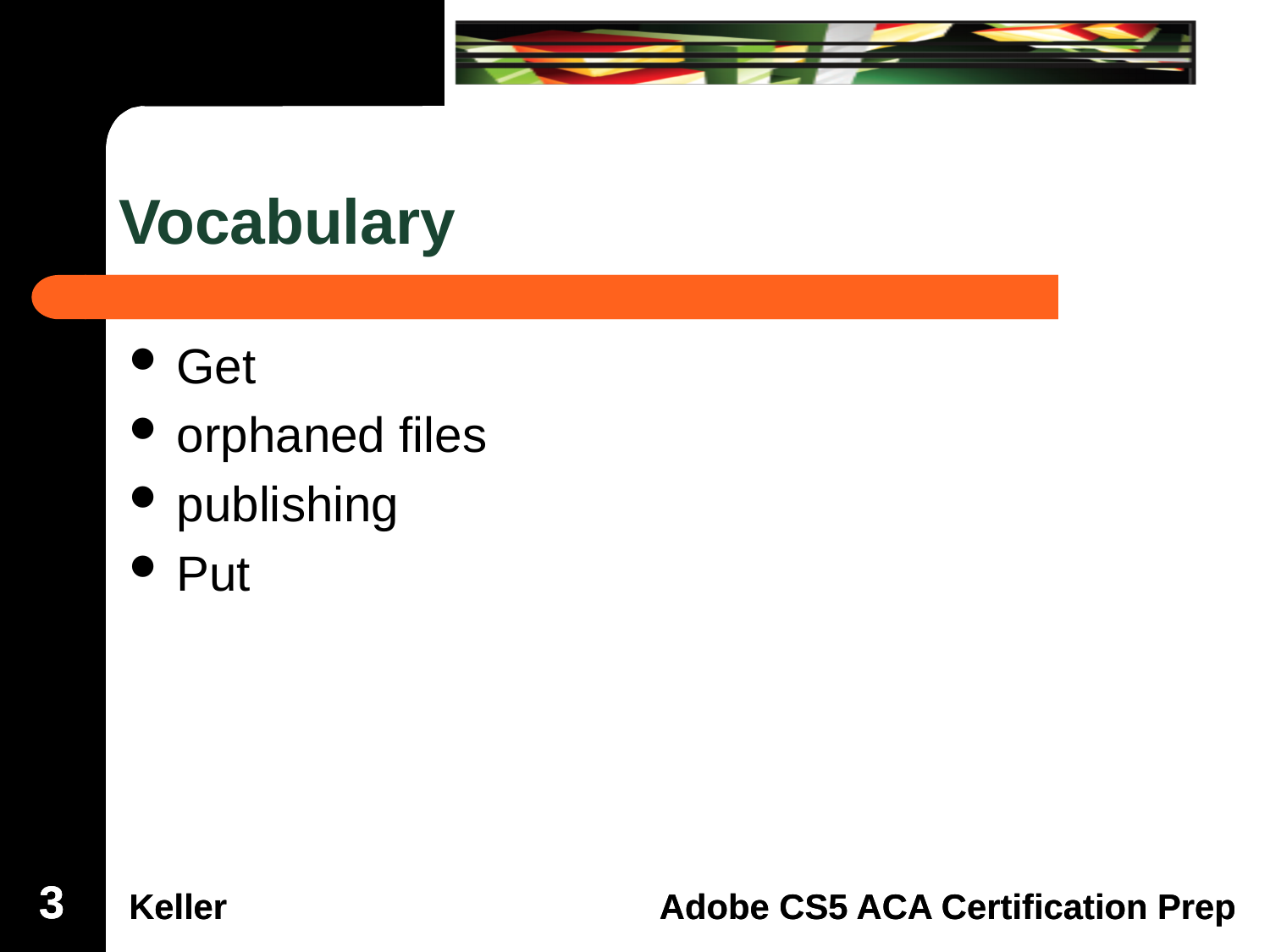

# Vocabulary
Get
orphaned files
publishing
Put
3
3
3